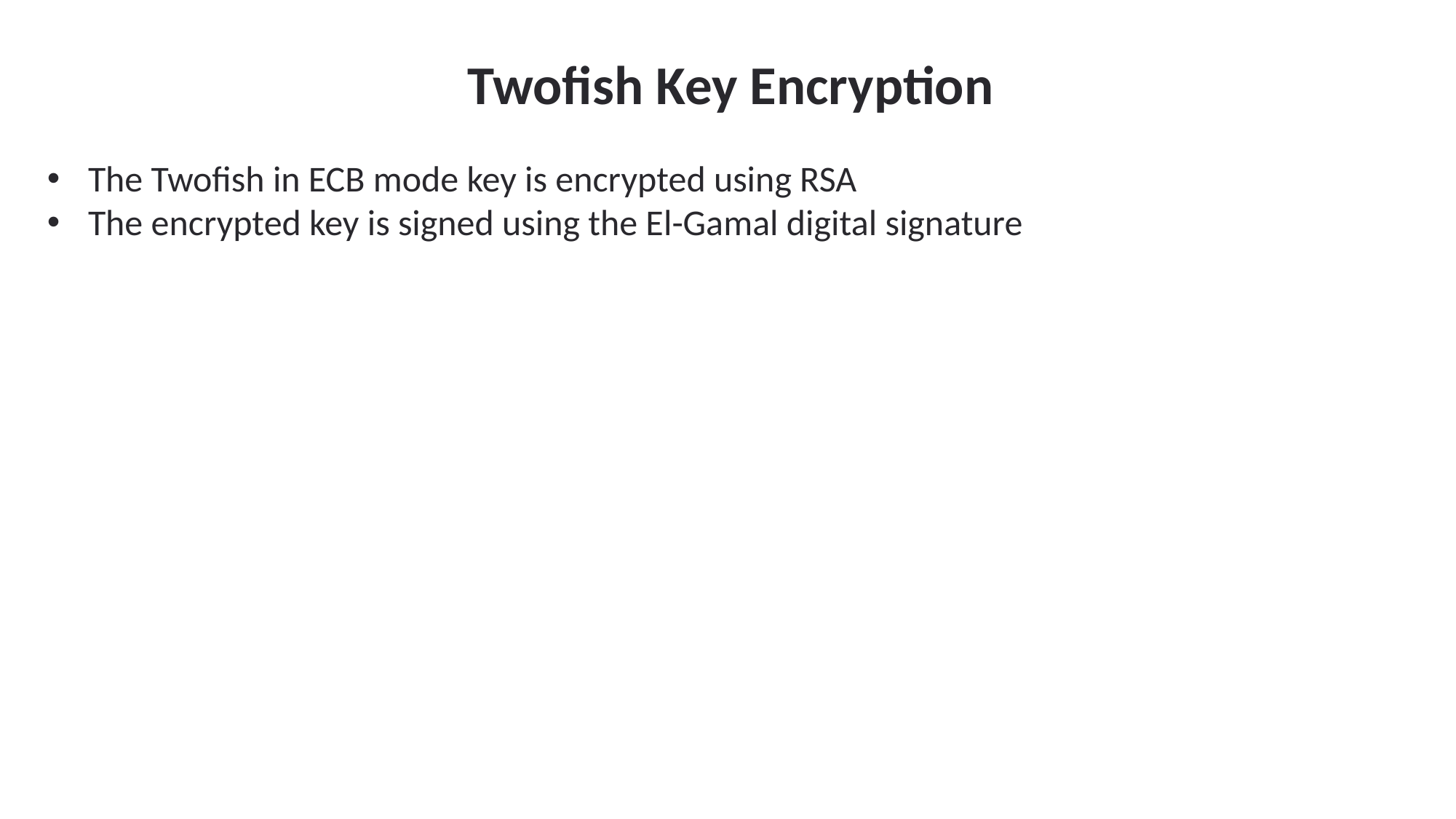

Twofish Key Encryption
The Twofish in ECB mode key is encrypted using RSA
The encrypted key is signed using the El-Gamal digital signature